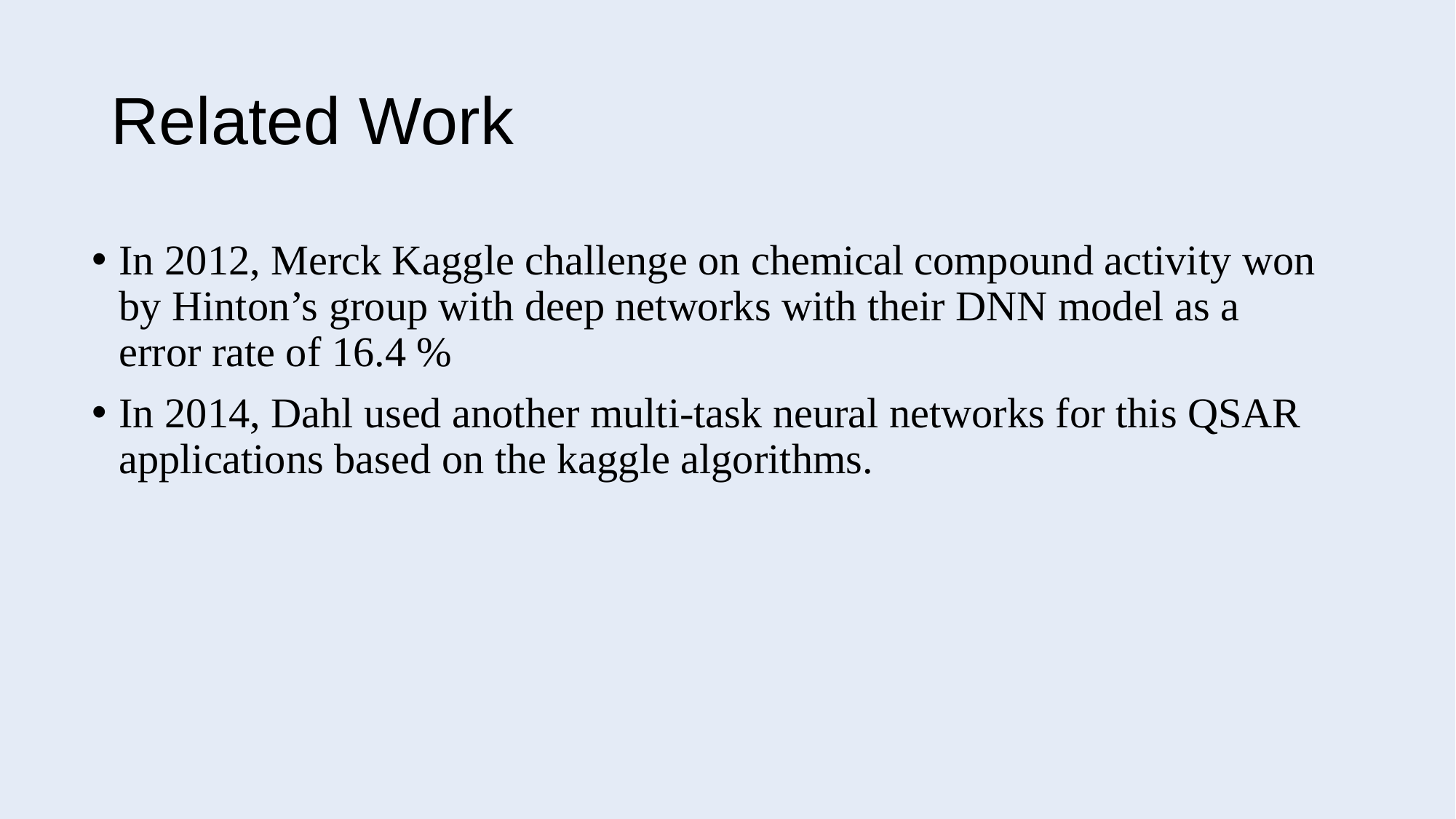

# Related Work
In 2012, Merck Kaggle challenge on chemical compound activity won by Hinton’s group with deep networks with their DNN model as a error rate of 16.4 %
In 2014, Dahl used another multi-task neural networks for this QSAR applications based on the kaggle algorithms.